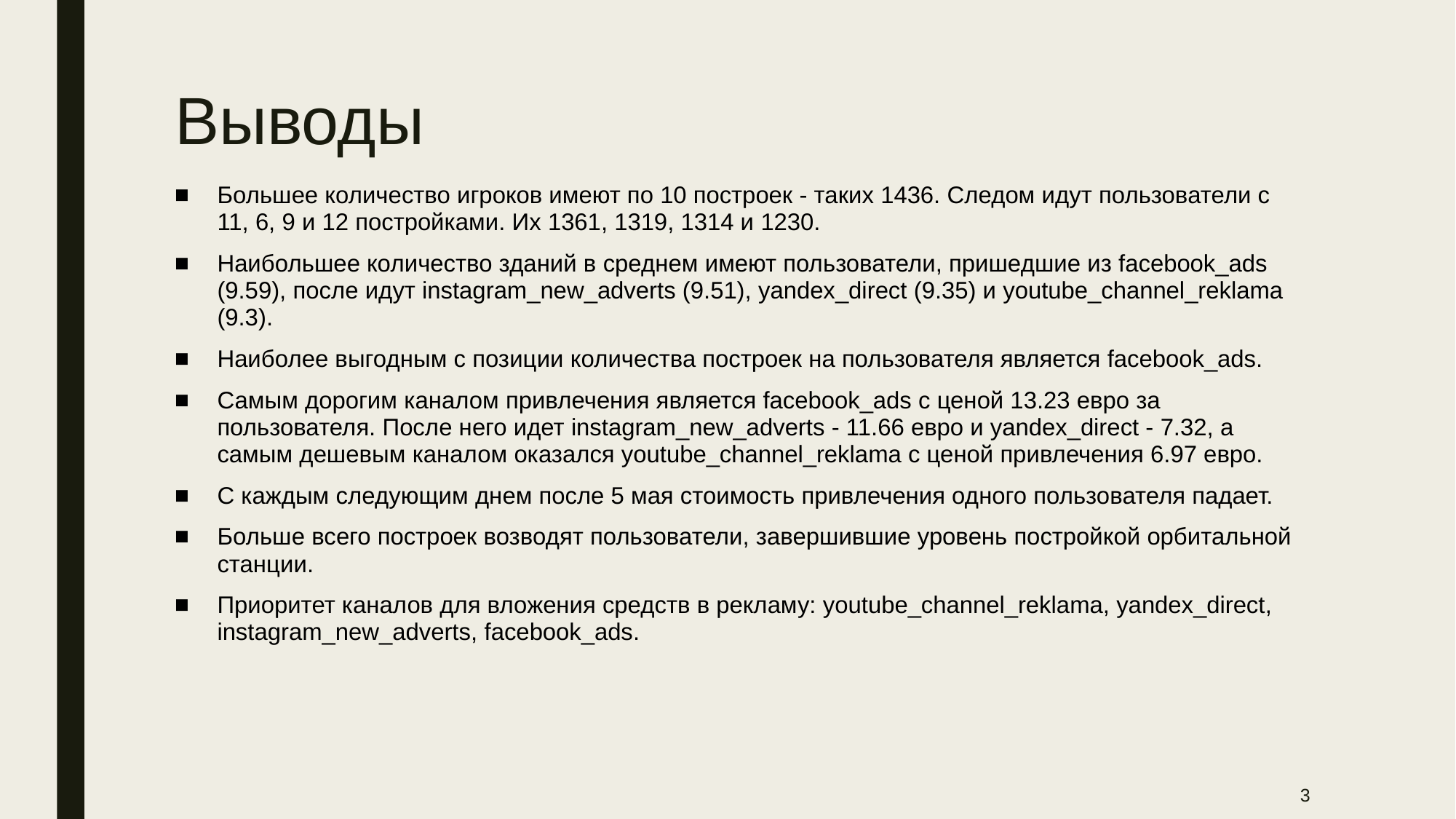

# Выводы
Большее количество игроков имеют по 10 построек - таких 1436. Следом идут пользователи с 11, 6, 9 и 12 постройками. Их 1361, 1319, 1314 и 1230.
Наибольшее количество зданий в среднем имеют пользователи, пришедшие из facebook_ads (9.59), после идут instagram_new_adverts (9.51), yandex_direct (9.35) и youtube_channel_reklama (9.3).
Наиболее выгодным с позиции количества построек на пользователя является facebook_ads.
Самым дорогим каналом привлечения является facebook_ads с ценой 13.23 евро за пользователя. После него идет instagram_new_adverts - 11.66 евро и yandex_direct - 7.32, а самым дешевым каналом оказался youtube_channel_reklama с ценой привлечения 6.97 евро.
С каждым следующим днем после 5 мая стоимость привлечения одного пользователя падает.
Больше всего построек возводят пользователи, завершившие уровень постройкой орбитальной станции.
Приоритет каналов для вложения средств в рекламу: youtube_channel_reklama, yandex_direct, instagram_new_adverts, facebook_ads.

3